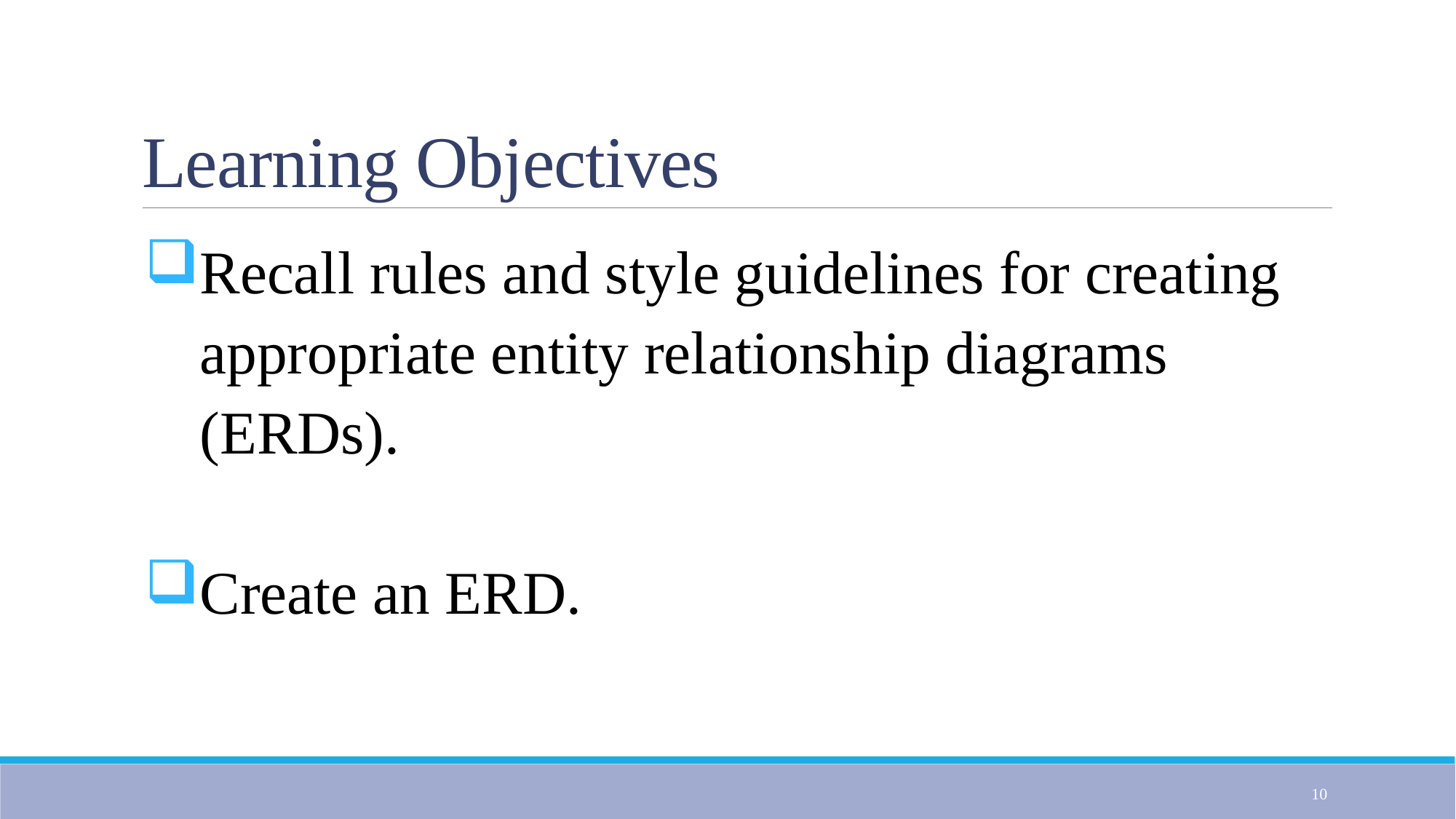

# Learning Objectives
Recall rules and style guidelines for creating appropriate entity relationship diagrams (ERDs).

Create an ERD.
10